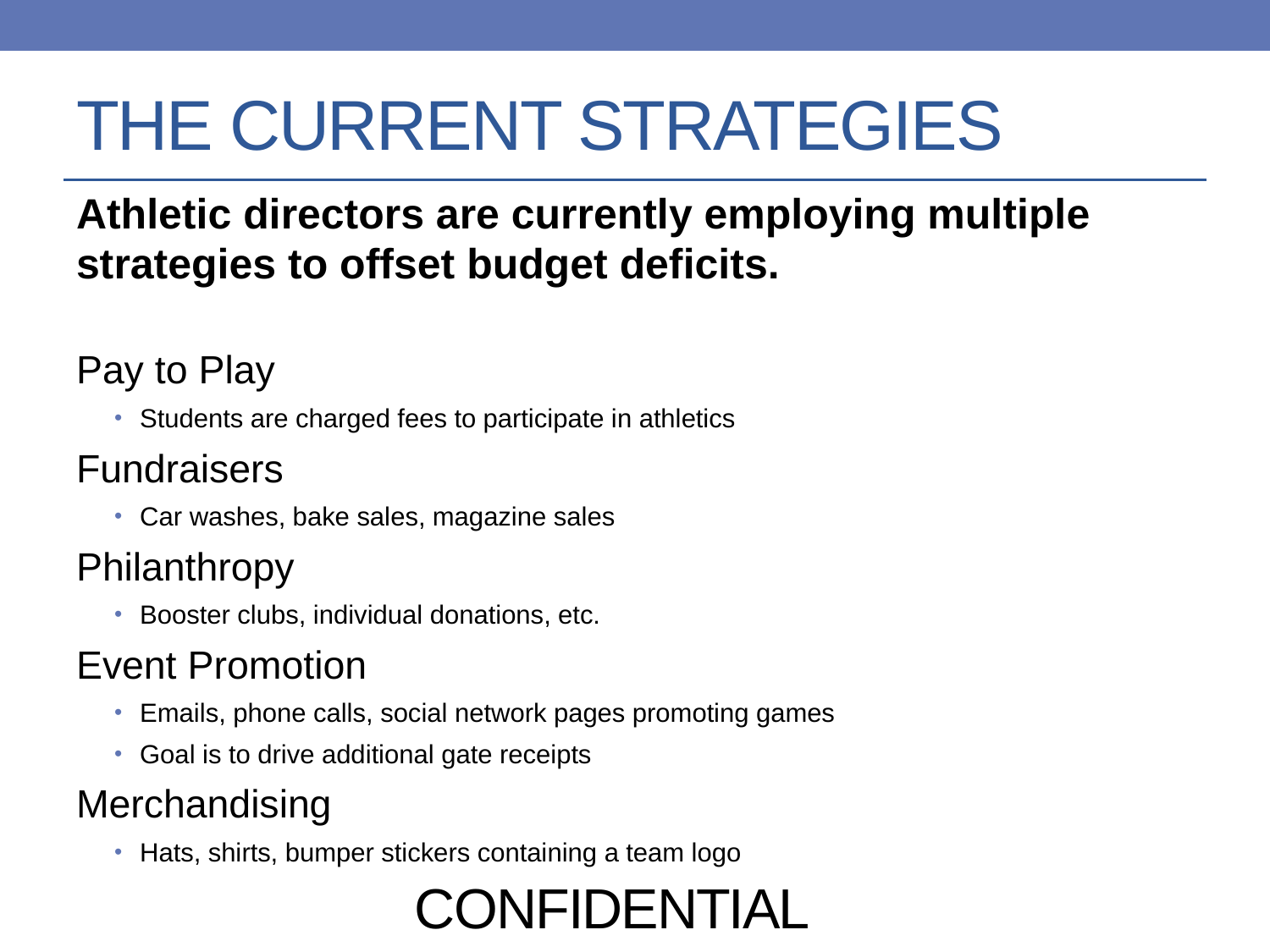

# THE CURRENT STRATEGIES
Athletic directors are currently employing multiple strategies to offset budget deficits.
Pay to Play
Students are charged fees to participate in athletics
Fundraisers
Car washes, bake sales, magazine sales
Philanthropy
Booster clubs, individual donations, etc.
Event Promotion
Emails, phone calls, social network pages promoting games
Goal is to drive additional gate receipts
Merchandising
Hats, shirts, bumper stickers containing a team logo